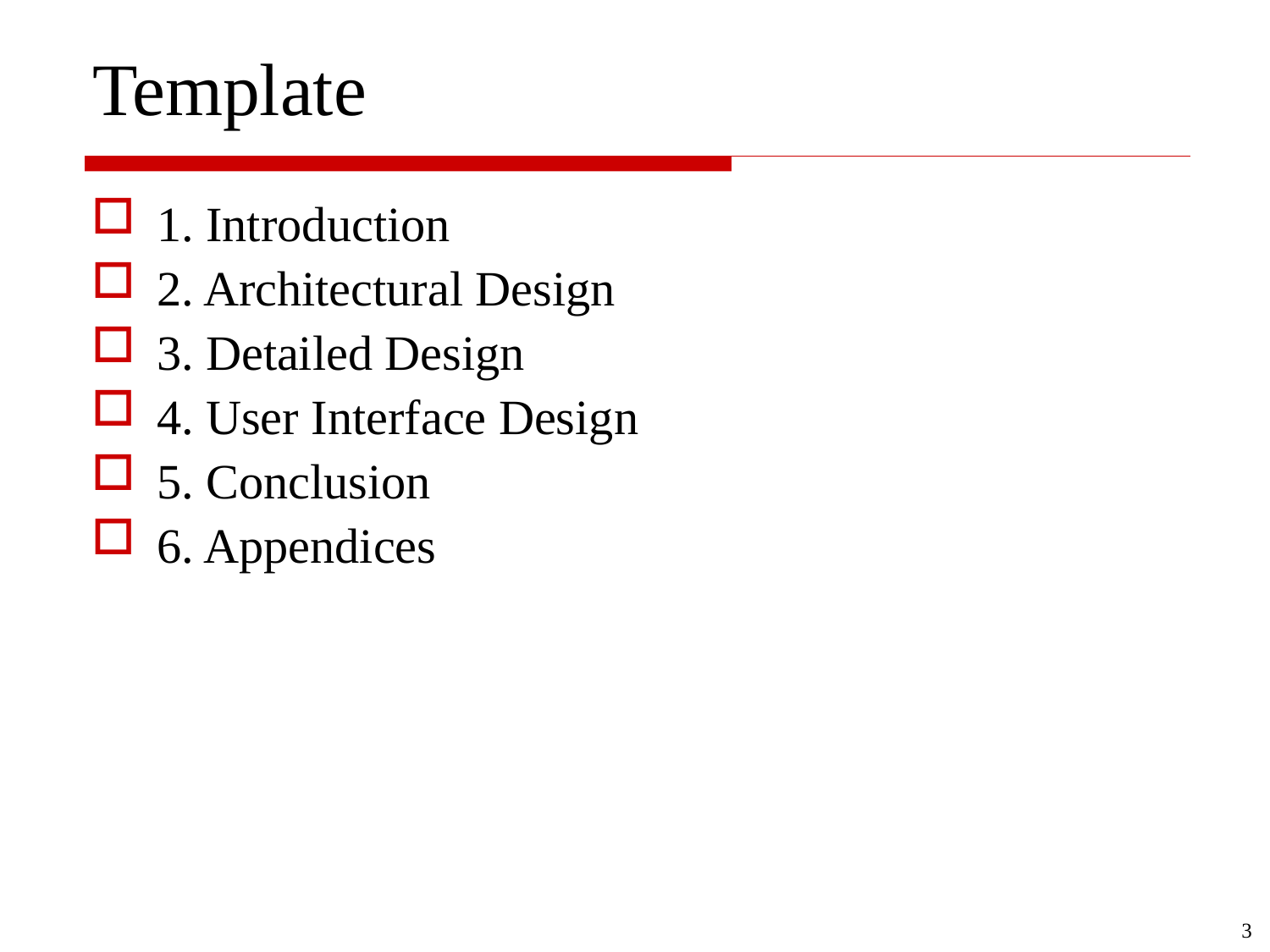

# Template
1. Introduction
2. Architectural Design
3. Detailed Design
4. User Interface Design
5. Conclusion
6. Appendices

3